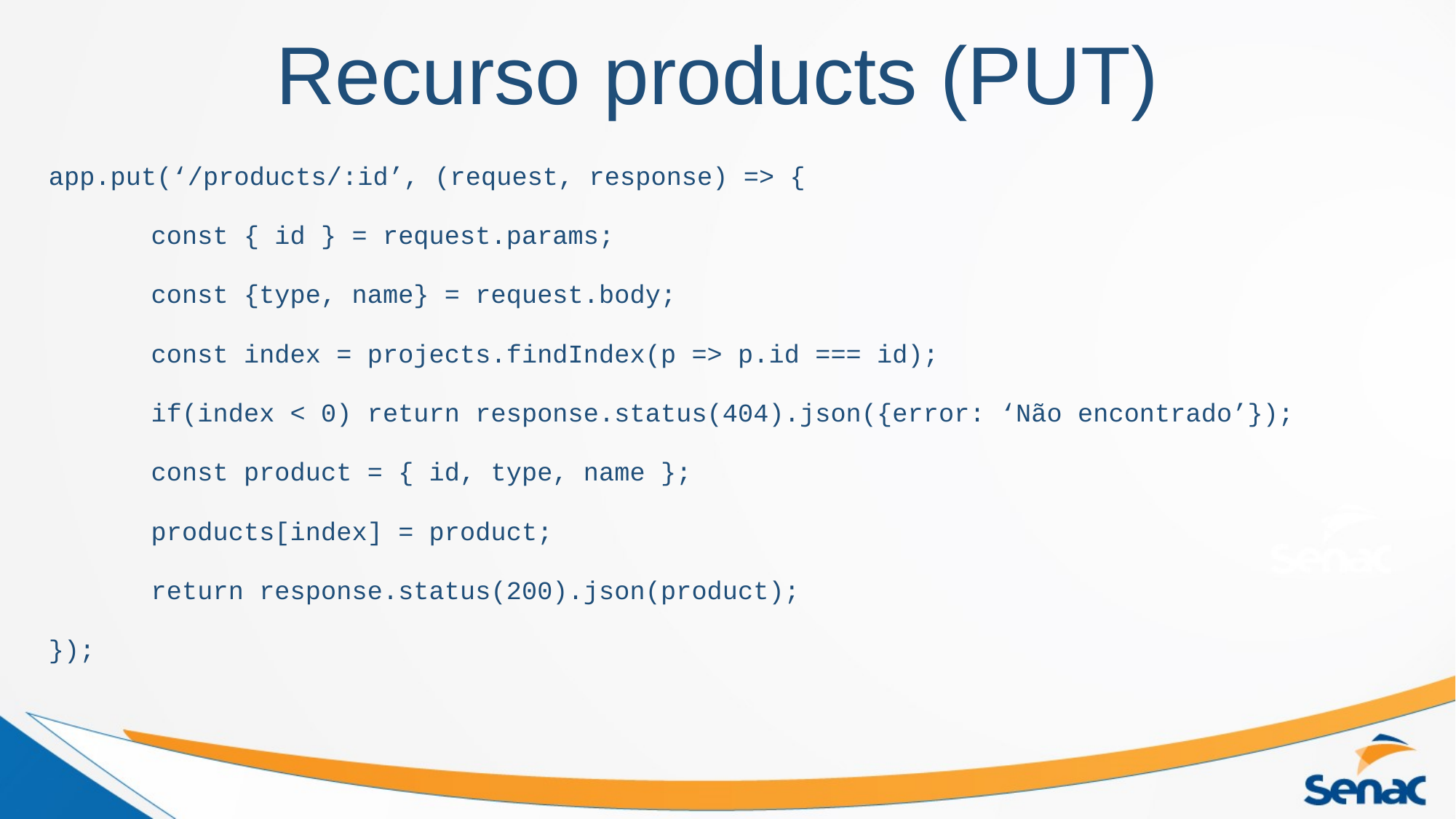

Recurso products (PUT)
app.put(‘/products/:id’, (request, response) => {
	const { id } = request.params;
	const {type, name} = request.body;
	const index = projects.findIndex(p => p.id === id);
	if(index < 0) return response.status(404).json({error: ‘Não encontrado’});
	const product = { id, type, name };
	products[index] = product;
	return response.status(200).json(product);
});